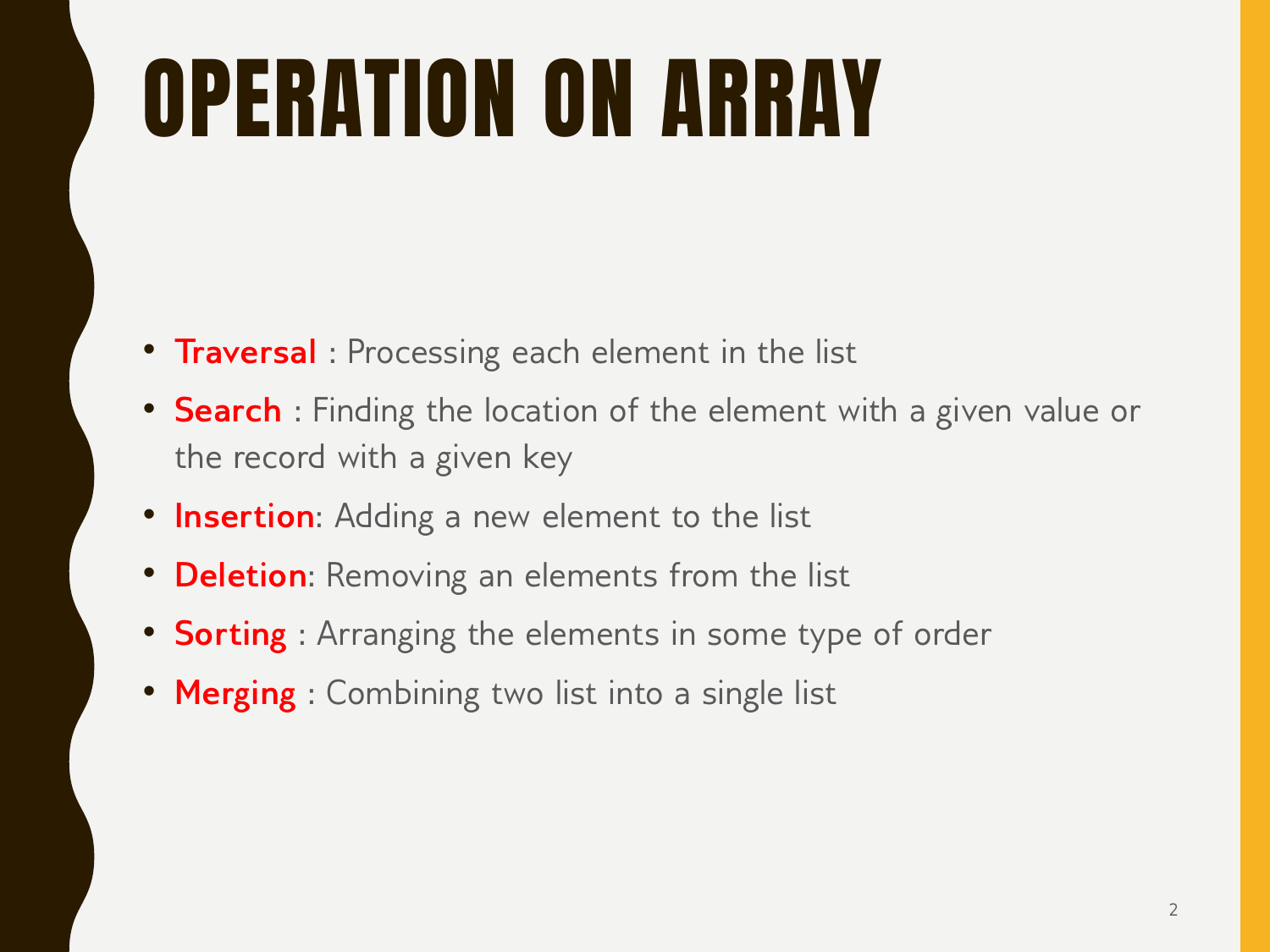

# Operation on ARRAY
Traversal : Processing each element in the list
Search : Finding the location of the element with a given value or the record with a given key
Insertion: Adding a new element to the list
Deletion: Removing an elements from the list
Sorting : Arranging the elements in some type of order
Merging : Combining two list into a single list
2